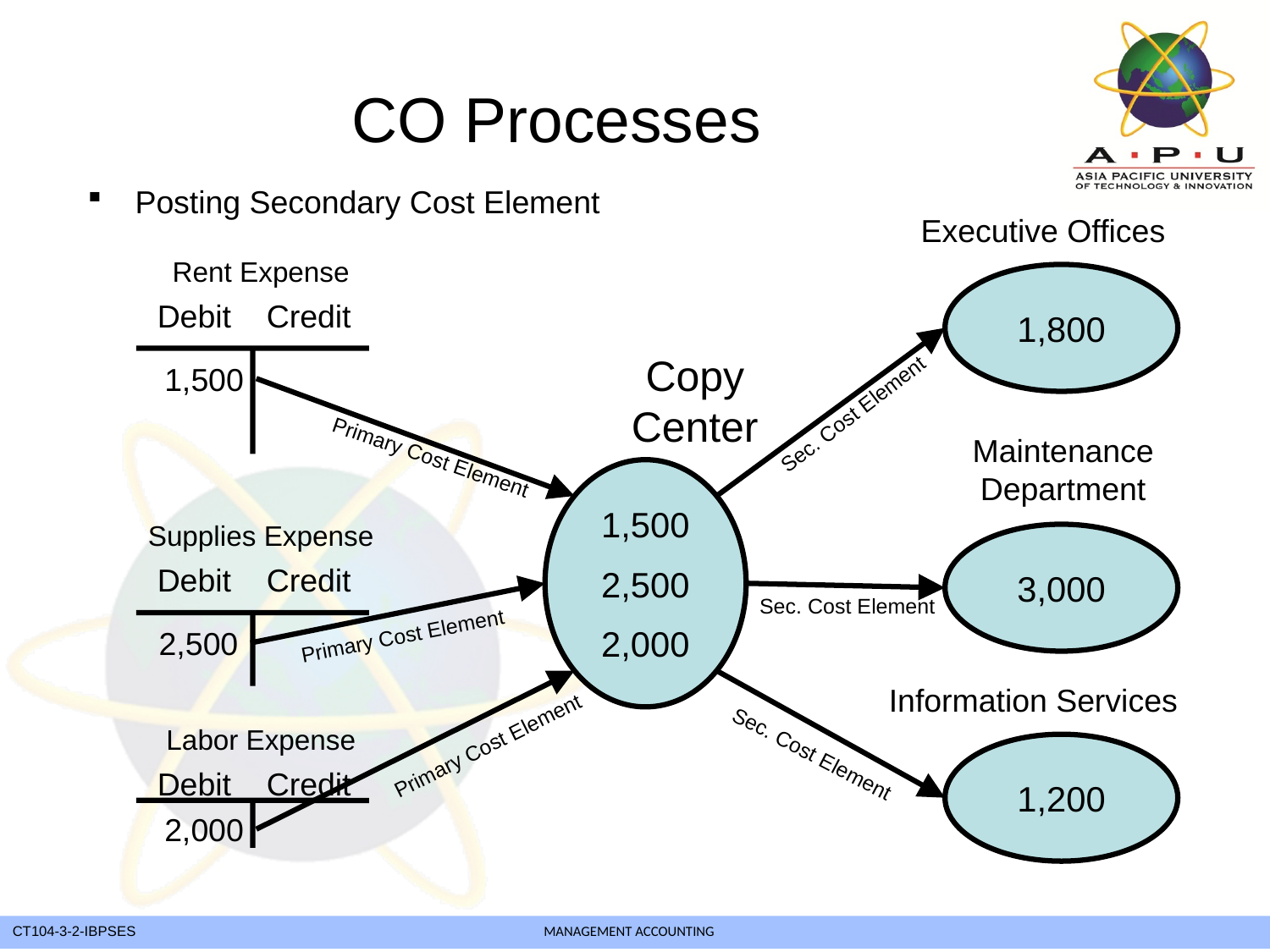

CO Processes
Posting Secondary Cost Element
Executive Offices
Rent Expense
Debit    Credit

  1,500

1,800
Copy Center
Sec. Cost Element
Maintenance Department
Primary Cost Element
1,500
2,500
2,000
Supplies Expense
3,000
Debit    Credit
Sec. Cost Element

Primary Cost Element
  2,500
Information Services
Labor Expense
Primary Cost Element
Sec. Cost Element
1,200
Debit    Credit

  2,000